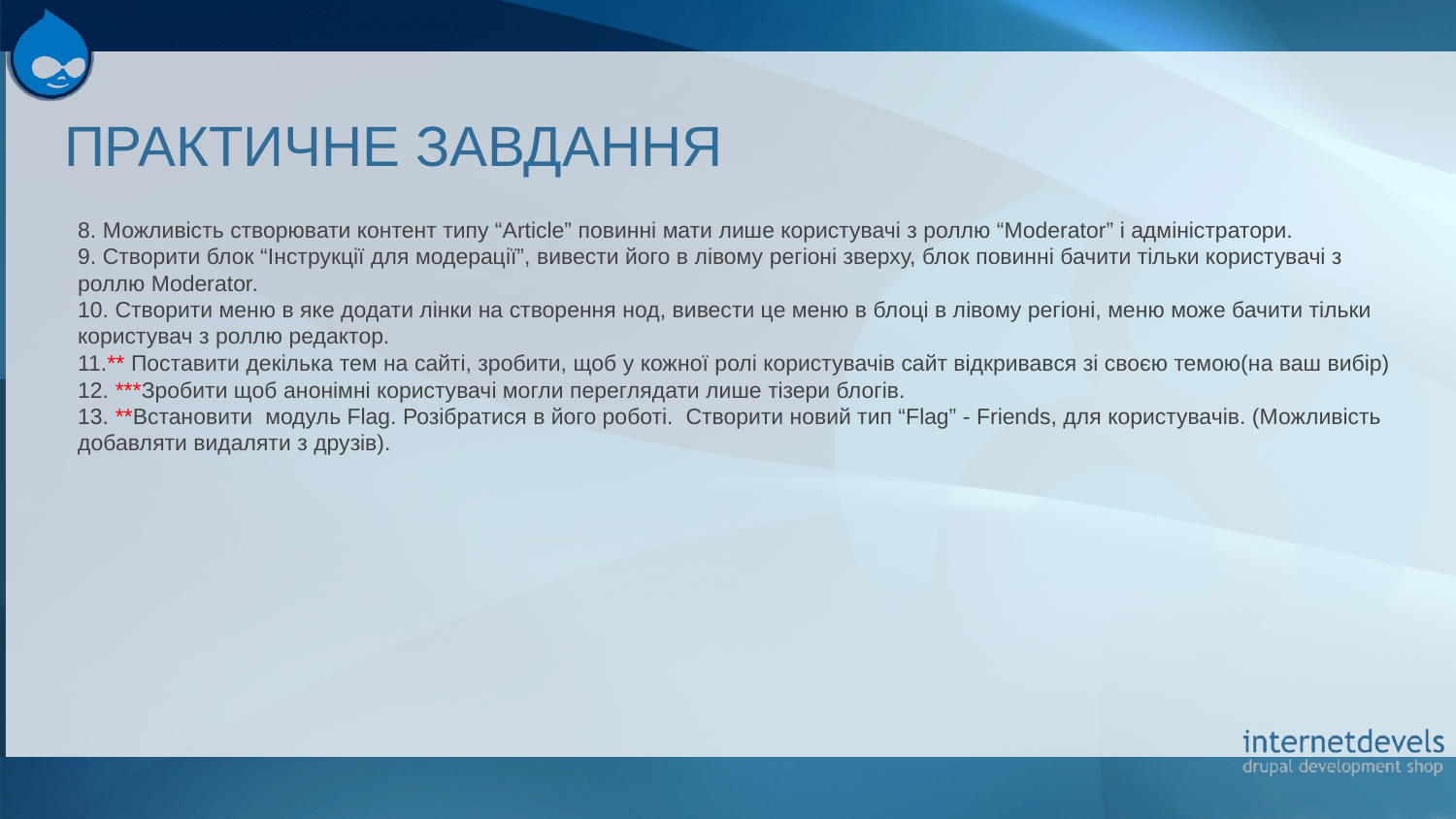

# ПРАКТИЧНЕ ЗАВДАННЯ
8. Можливість створювати контент типу “Article” повинні мати лише користувачі з роллю “Moderator” і адміністратори.
9. Створити блок “Інструкції для модерації”, вивести його в лівому регіоні зверху, блок повинні бачити тільки користувачі з роллю Moderator.
10. Створити меню в яке додати лінки на створення нод, вивести це меню в блоці в лівому регіоні, меню може бачити тільки користувач з роллю редактор.
11.** Поставити декілька тем на сайті, зробити, щоб у кожної ролі користувачів сайт відкривався зі своєю темою(на ваш вибір)
12. ***Зробити щоб анонімні користувачі могли переглядати лише тізери блогів.
13. **Встановити  модуль Flag. Розібратися в його роботі.  Створити новий тип “Flag” - Friends, для користувачів. (Можливість добавляти видаляти з друзів).